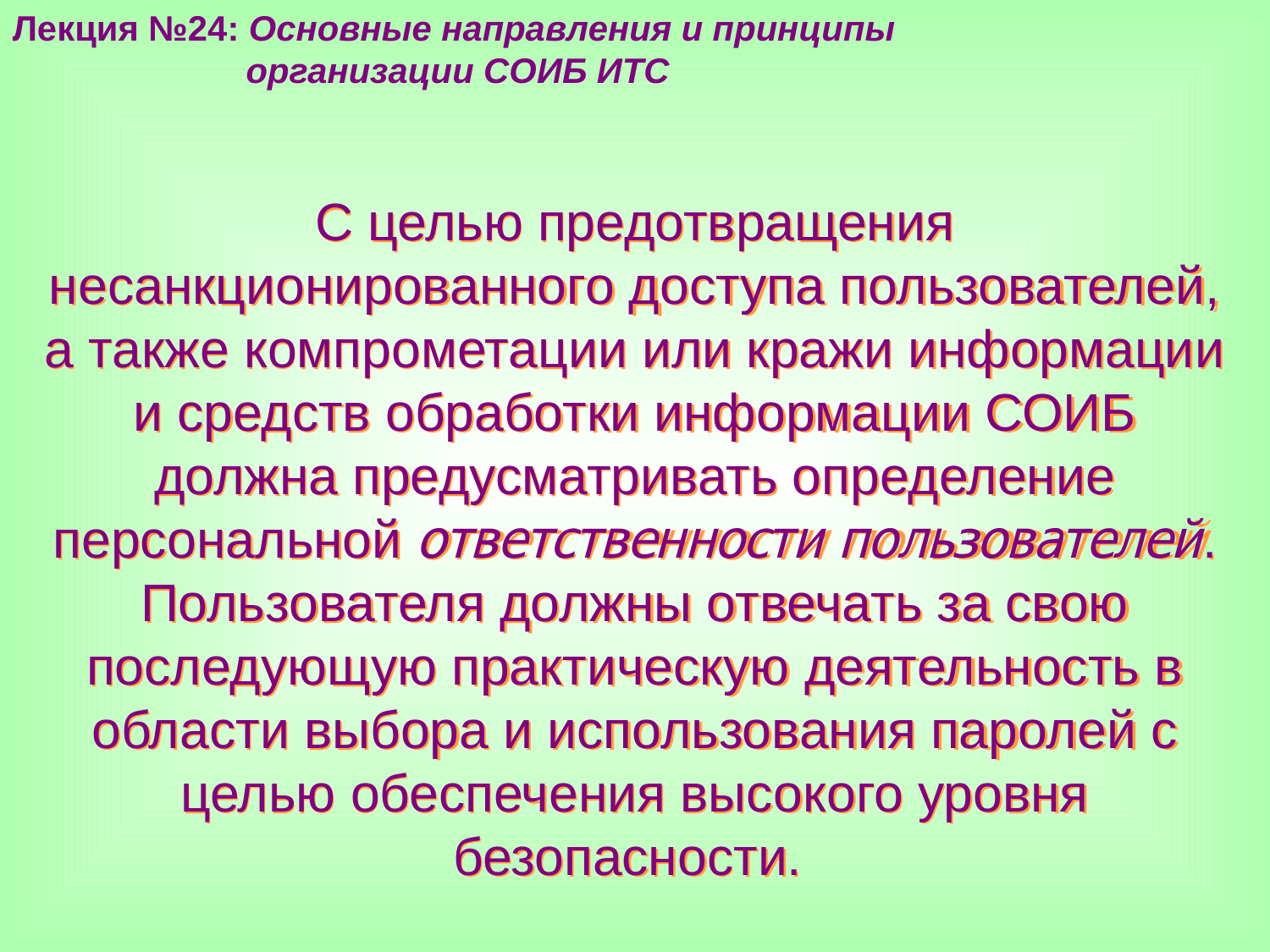

Лекция №24: Основные направления и принципы
                        организации СОИБ ИТС
С целью предотвращения несанкционированного доступа пользователей, а также компрометации или кражи информации и средств обработки информации СОИБ должна предусматривать определение персональной ответственности пользователей.
Пользователя должны отвечать за свою последующую практическую деятельность в области выбора и использования паролей с целью обеспечения высокого уровня безопасности.